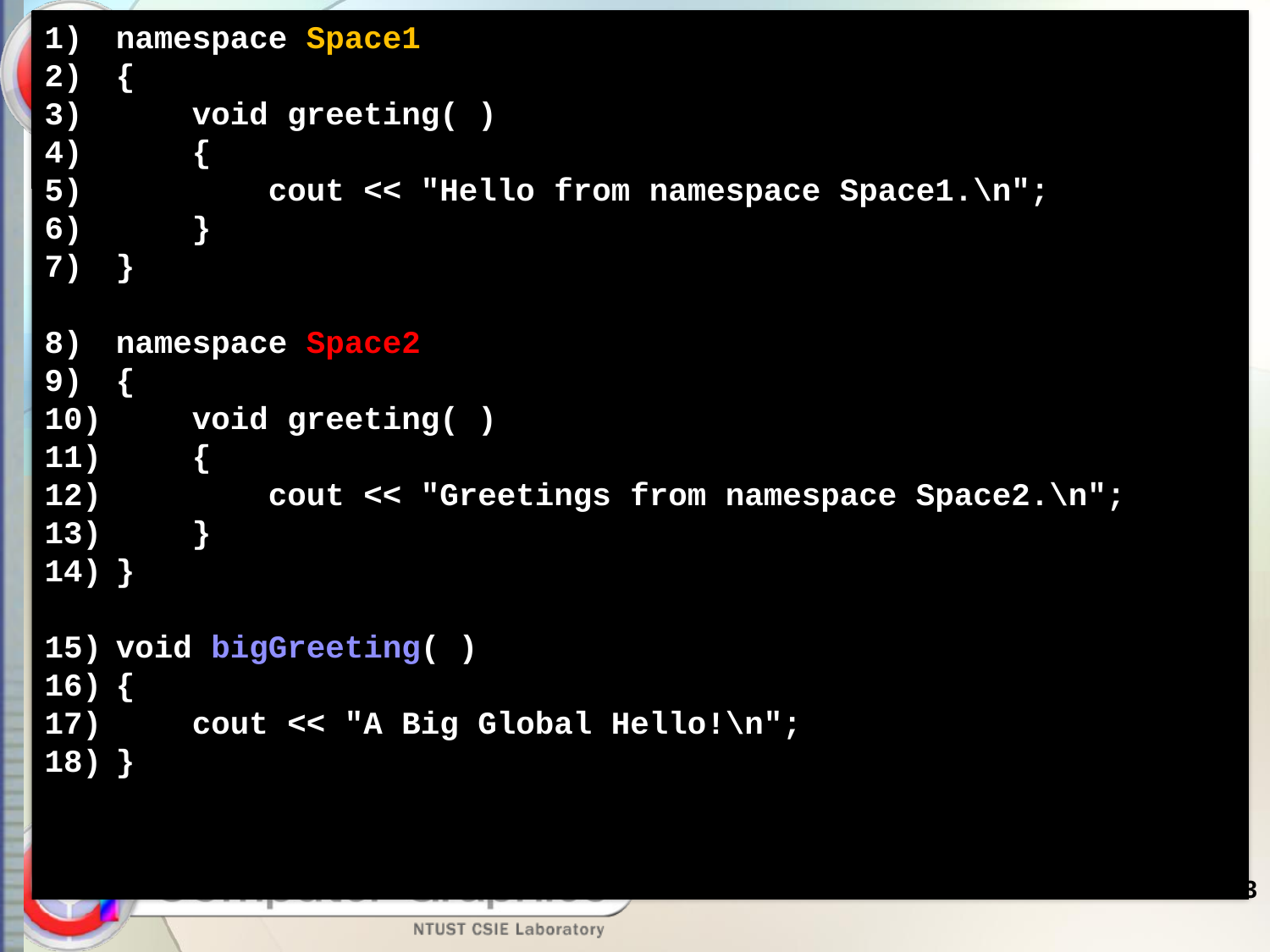

namespace Space1
{
    void greeting( )
    {
        cout << "Hello from namespace Space1.\n";
    }
}

namespace Space2
{
    void greeting( )
    {
        cout << "Greetings from namespace Space2.\n";
    }
}

void bigGreeting( )
{
    cout << "A Big Global Hello!\n";
}

23